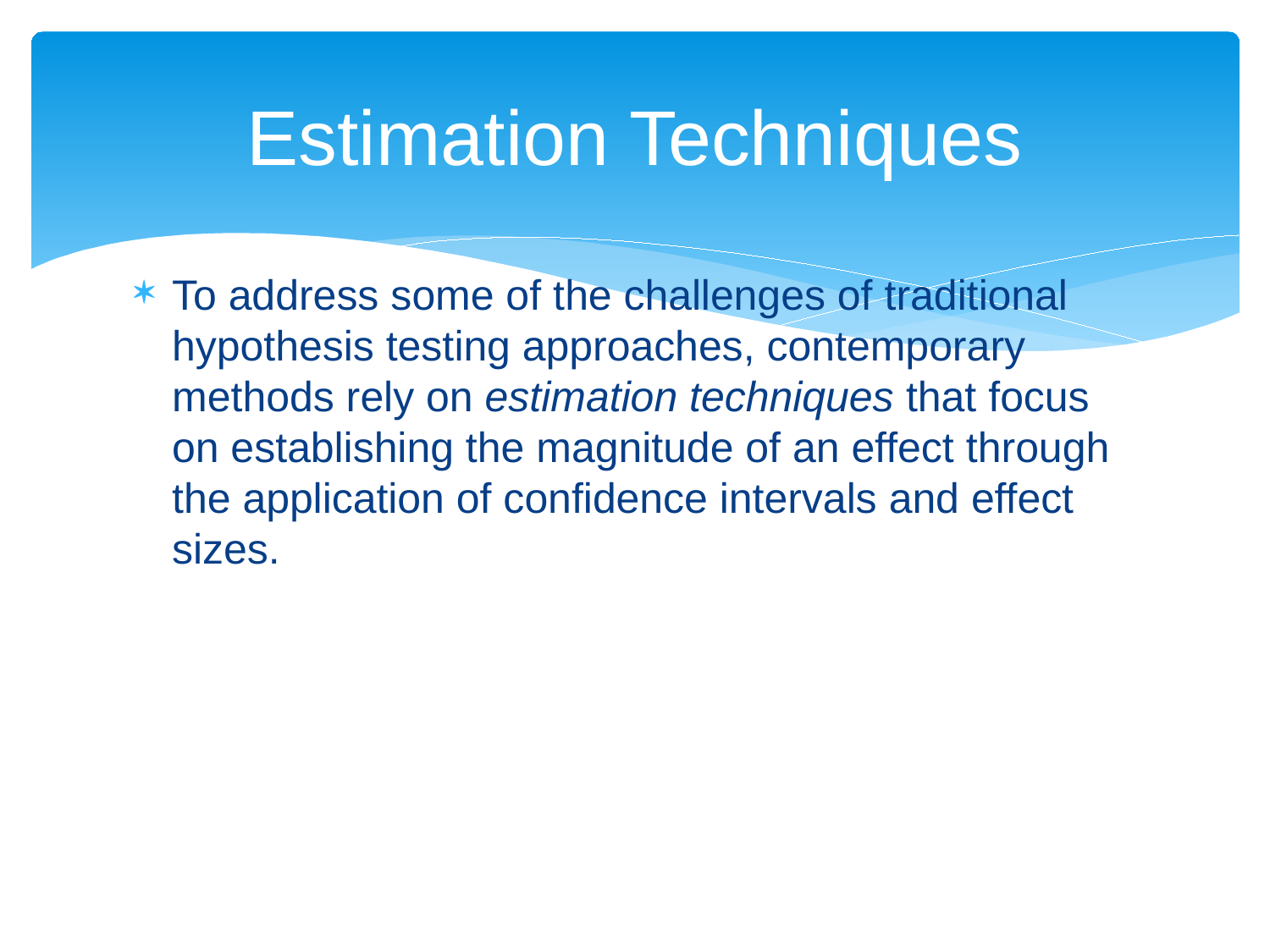

# Estimation Techniques
To address some of the challenges of traditional hypothesis testing approaches, contemporary methods rely on estimation techniques that focus on establishing the magnitude of an effect through the application of confidence intervals and effect sizes.